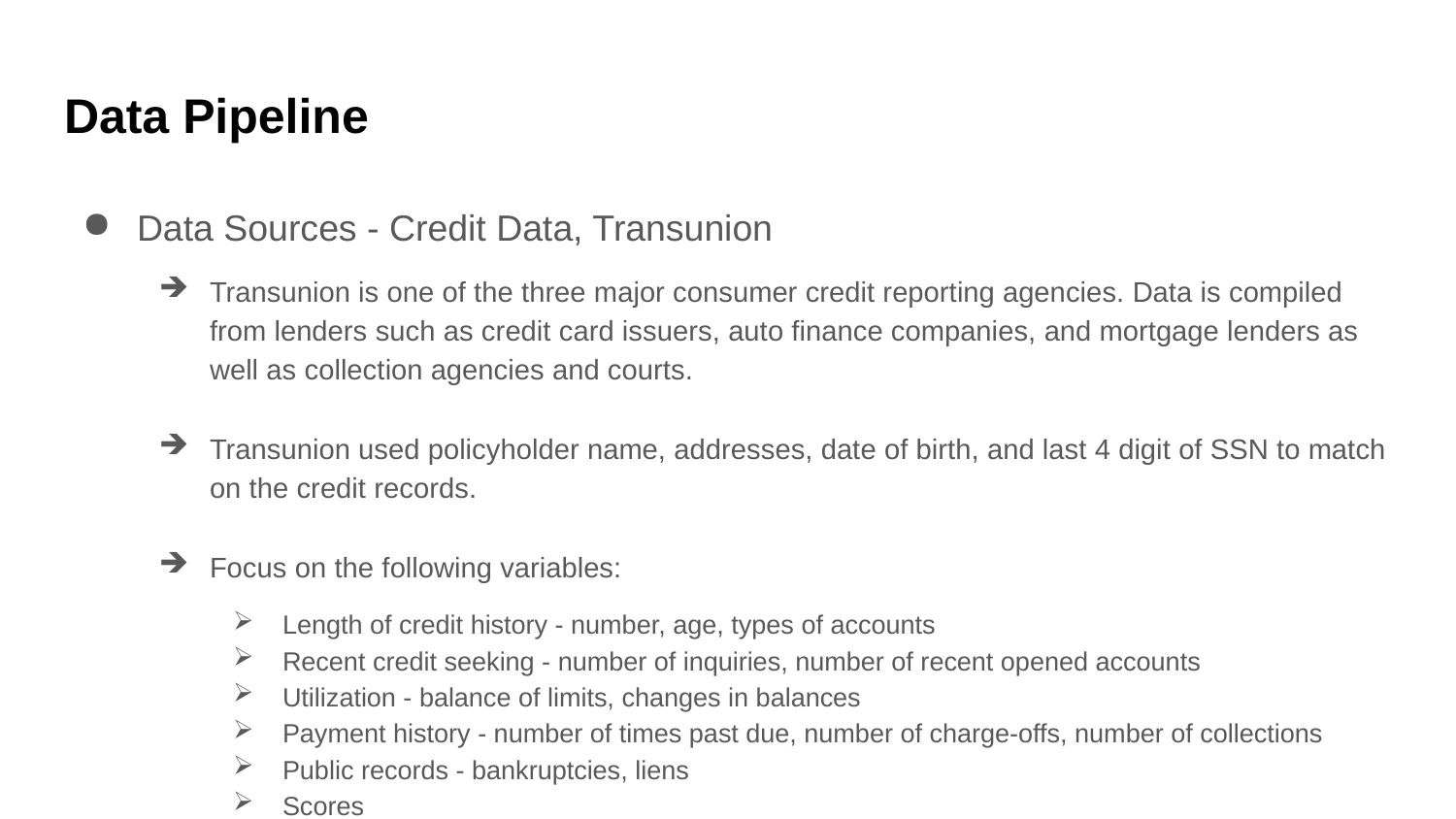

# Data Pipeline
Data Sources - Credit Data, Transunion
Transunion is one of the three major consumer credit reporting agencies. Data is compiled from lenders such as credit card issuers, auto finance companies, and mortgage lenders as well as collection agencies and courts.
Transunion used policyholder name, addresses, date of birth, and last 4 digit of SSN to match on the credit records.
Focus on the following variables:
Length of credit history - number, age, types of accounts
Recent credit seeking - number of inquiries, number of recent opened accounts
Utilization - balance of limits, changes in balances
Payment history - number of times past due, number of charge-offs, number of collections
Public records - bankruptcies, liens
Scores